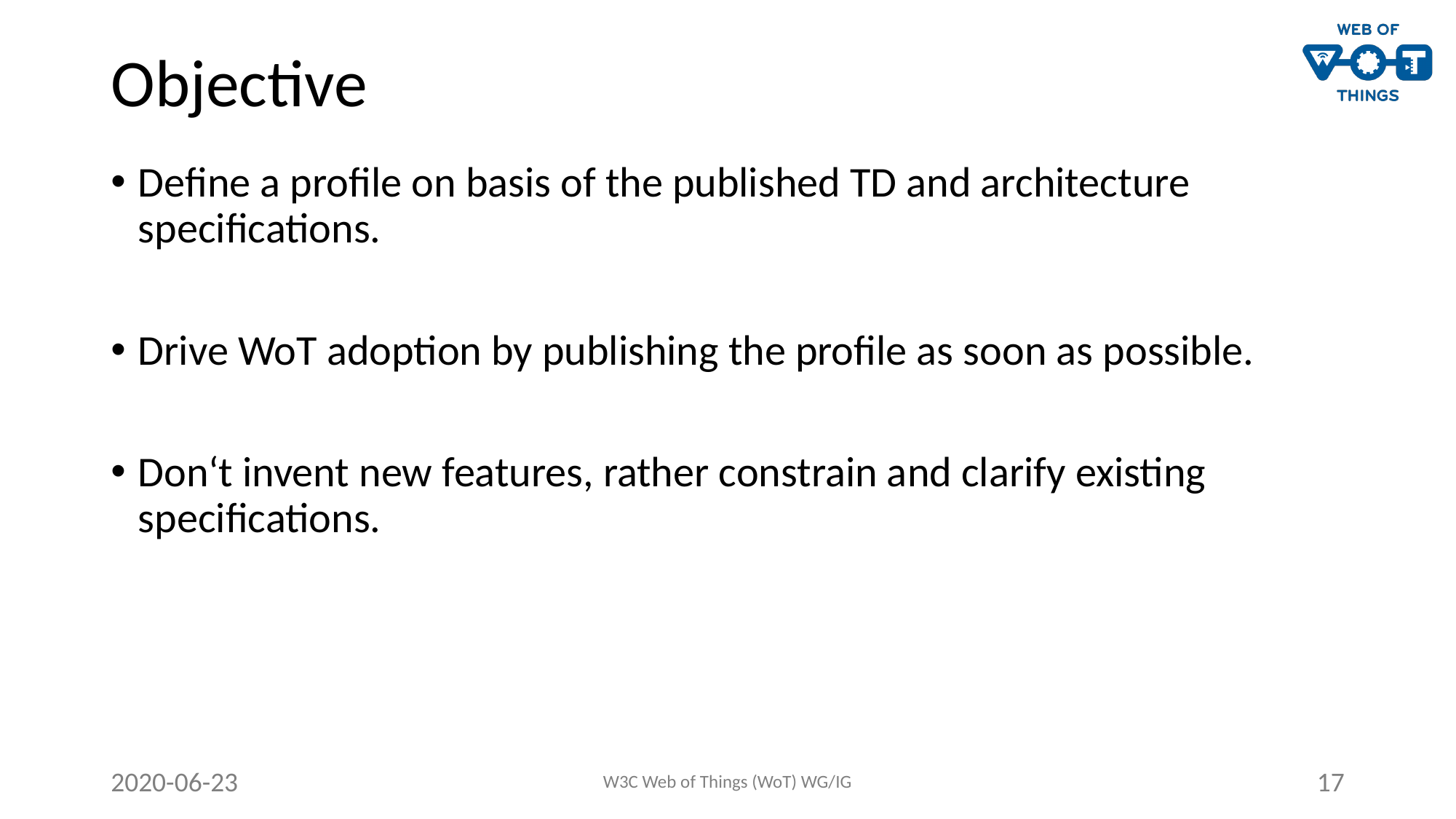

# Objective
Define a profile on basis of the published TD and architecture specifications.

Drive WoT adoption by publishing the profile as soon as possible.

Don‘t invent new features, rather constrain and clarify existing specifications.
2020-06-23
W3C Web of Things (WoT) WG/IG
17